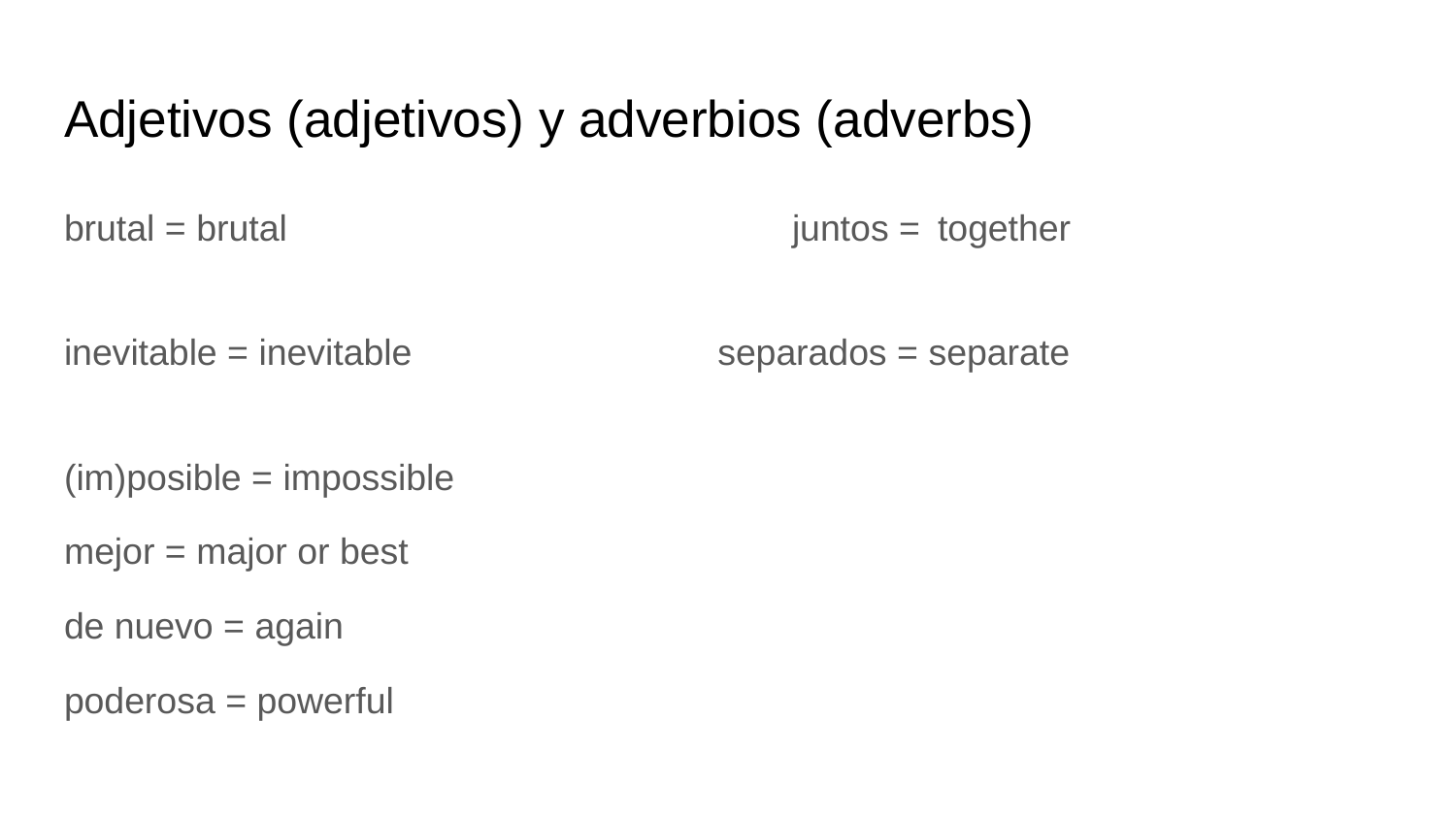

# Adjetivos (adjetivos) y adverbios (adverbs)
brutal = brutal				juntos =	together
inevitable = inevitable		       separados = separate
(im)posible = impossible
mejor = major or best
de nuevo = again
poderosa = powerful